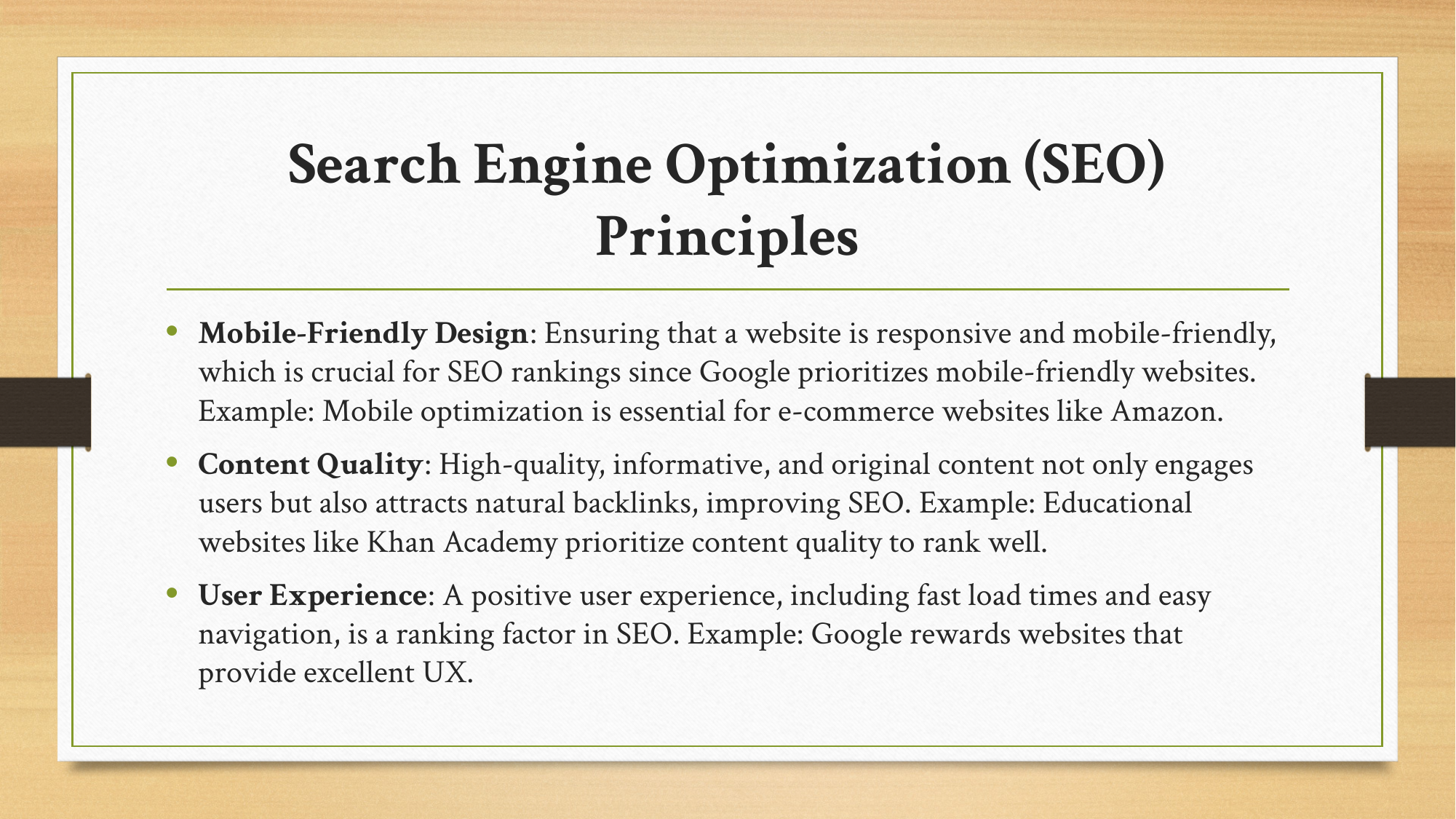

# Search Engine Optimization (SEO) Principles
Mobile-Friendly Design: Ensuring that a website is responsive and mobile-friendly, which is crucial for SEO rankings since Google prioritizes mobile-friendly websites. Example: Mobile optimization is essential for e-commerce websites like Amazon.
Content Quality: High-quality, informative, and original content not only engages users but also attracts natural backlinks, improving SEO. Example: Educational websites like Khan Academy prioritize content quality to rank well.
User Experience: A positive user experience, including fast load times and easy navigation, is a ranking factor in SEO. Example: Google rewards websites that provide excellent UX.